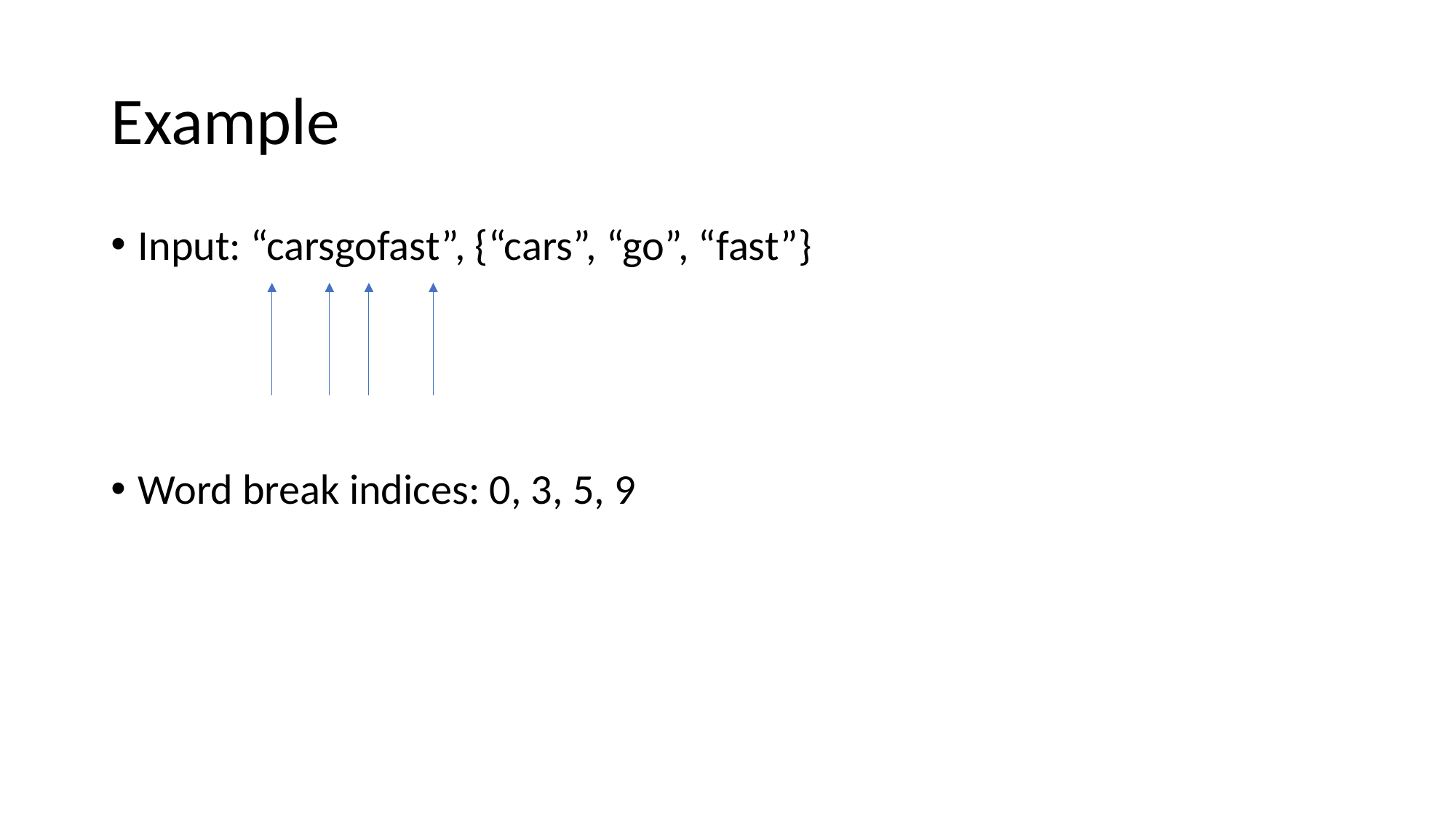

# Example
Input: “carsgofast”, {“cars”, “go”, “fast”}

Word break indices: 0, 3, 5, 9